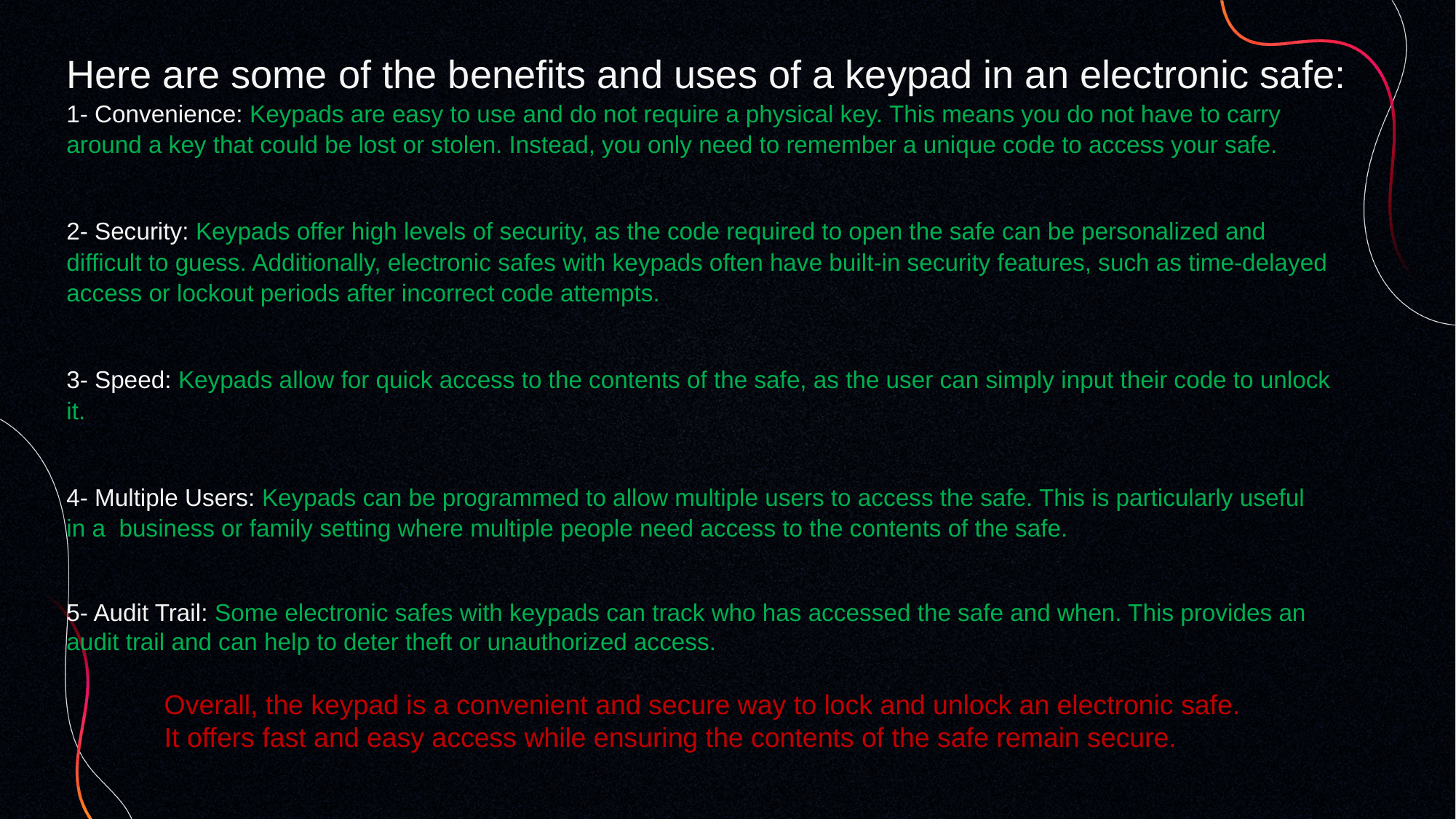

Here are some of the benefits and uses of a keypad in an electronic safe:
1- Convenience: Keypads are easy to use and do not require a physical key. This means you do not have to carry        around a key that could be lost or stolen. Instead, you only need to remember a unique code to access your safe.

2- Security: Keypads offer high levels of security, as the code required to open the safe can be personalized and          difficult to guess. Additionally, electronic safes with keypads often have built-in security features, such as time-delayed  access or lockout periods after incorrect code attempts.

3- Speed: Keypads allow for quick access to the contents of the safe, as the user can simply input their code to unlock  it.

4- Multiple Users: Keypads can be programmed to allow multiple users to access the safe. This is particularly useful      in a  business or family setting where multiple people need access to the contents of the safe.

5- Audit Trail: Some electronic safes with keypads can track who has accessed the safe and when. This provides an     audit trail and can help to deter theft or unauthorized access.
Overall, the keypad is a convenient and secure way to lock and unlock an electronic safe. It offers fast and easy access while ensuring the contents of the safe remain secure.